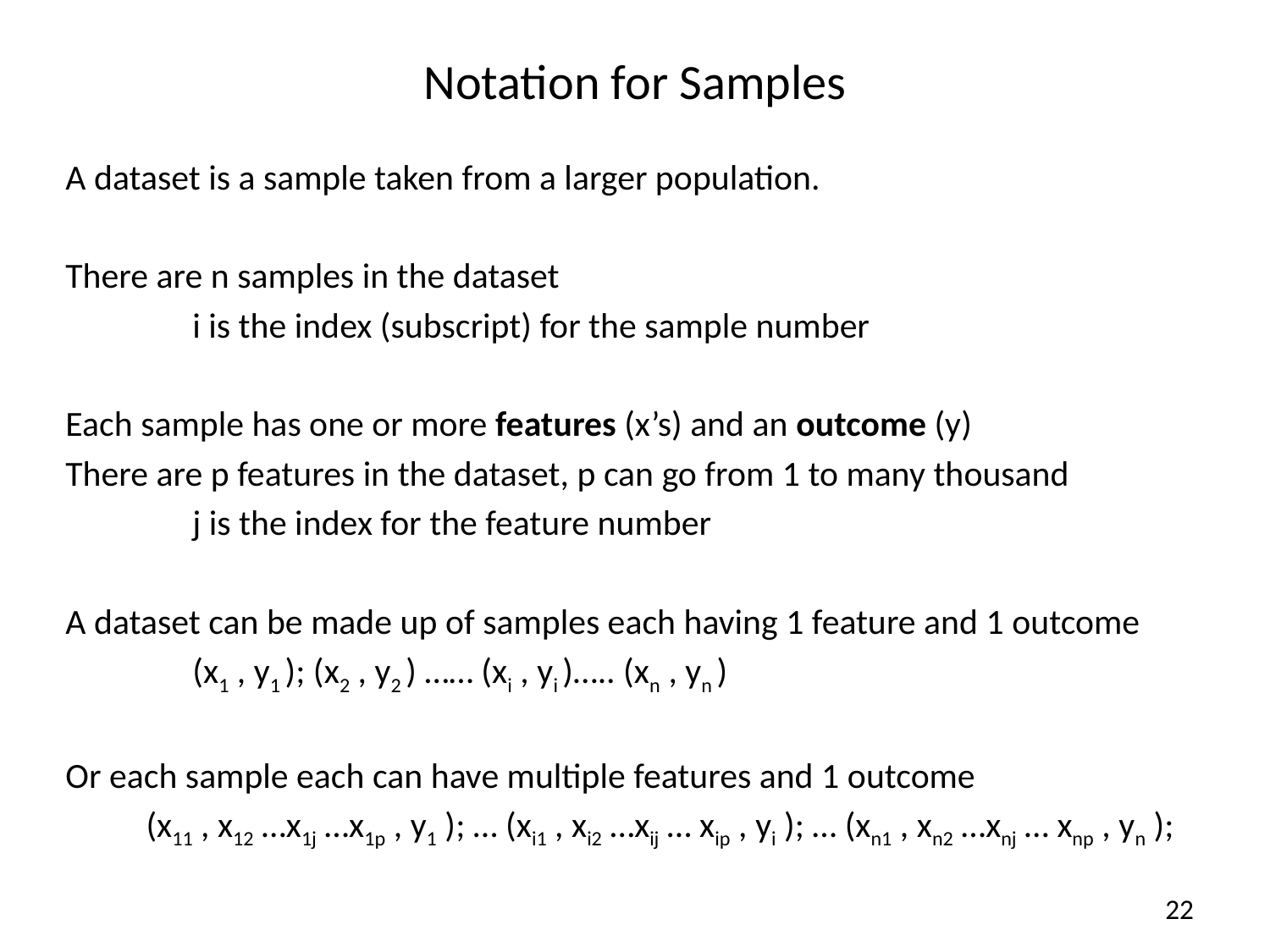

# Notation for Samples
A dataset is a sample taken from a larger population.

There are n samples in the dataset
	i is the index (subscript) for the sample number

Each sample has one or more features (x’s) and an outcome (y)
There are p features in the dataset, p can go from 1 to many thousand
	j is the index for the feature number

A dataset can be made up of samples each having 1 feature and 1 outcome
	(x1 , y1 ); (x2 , y2 ) …… (xi , yi )….. (xn , yn )

Or each sample each can have multiple features and 1 outcome
          (x11 , x12 …x1j …x1p , y1 ); … (xi1 , xi2 …xij … xip , yi ); … (xn1 , xn2 …xnj … xnp , yn );
22